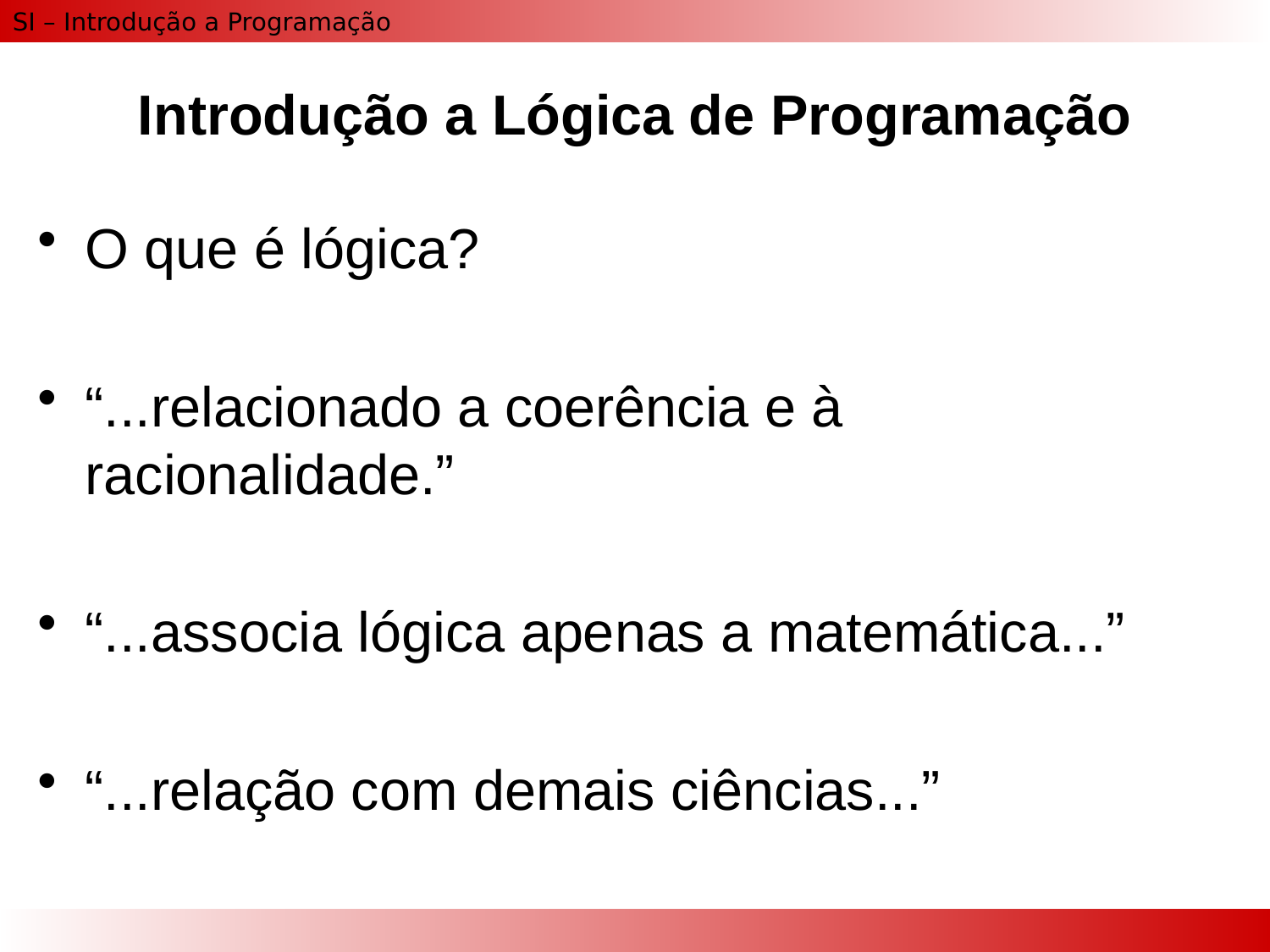

# Introdução a Lógica de Programação
O que é lógica?

“...relacionado a coerência e à racionalidade.”

“...associa lógica apenas a matemática...”

“...relação com demais ciências...”